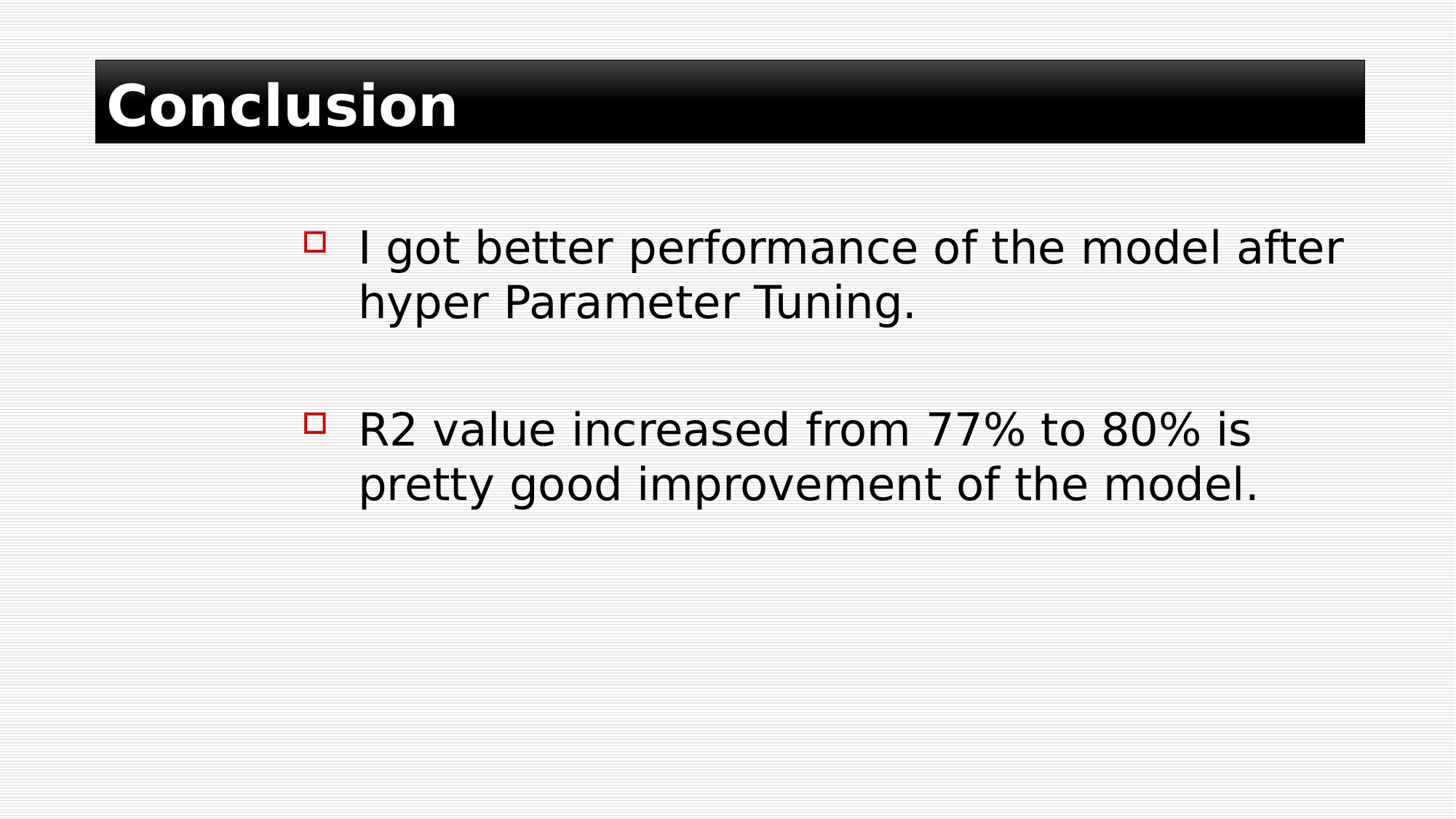

# Conclusion
I got better performance of the model after hyper Parameter Tuning.

R2 value increased from 77% to 80% is pretty good improvement of the model.